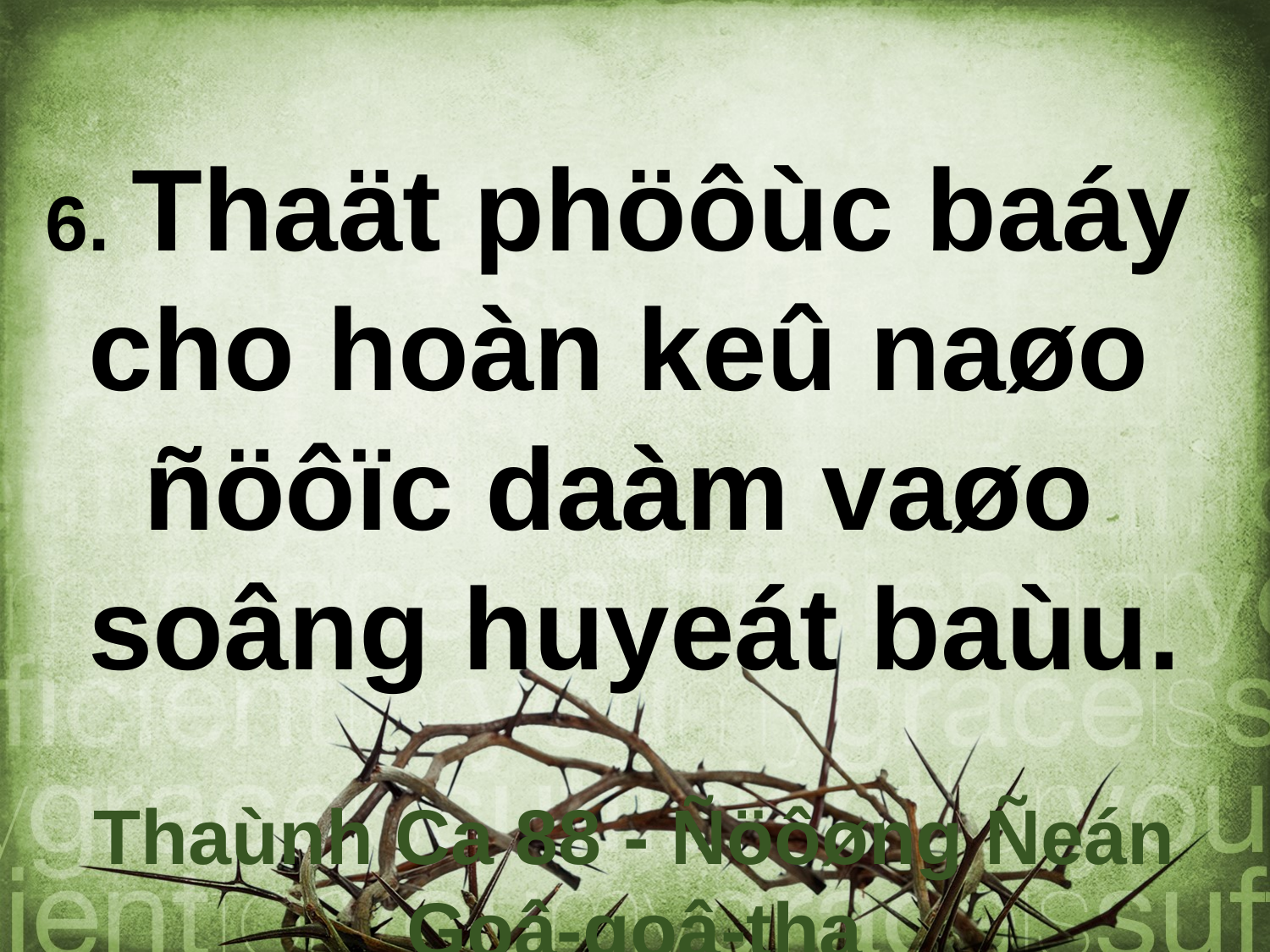

6. Thaät phöôùc baáy
cho hoàn keû naøo
ñöôïc daàm vaøo
soâng huyeát baùu.
Thaùnh Ca 88 - Ñöôøng Ñeán Goâ-goâ-tha